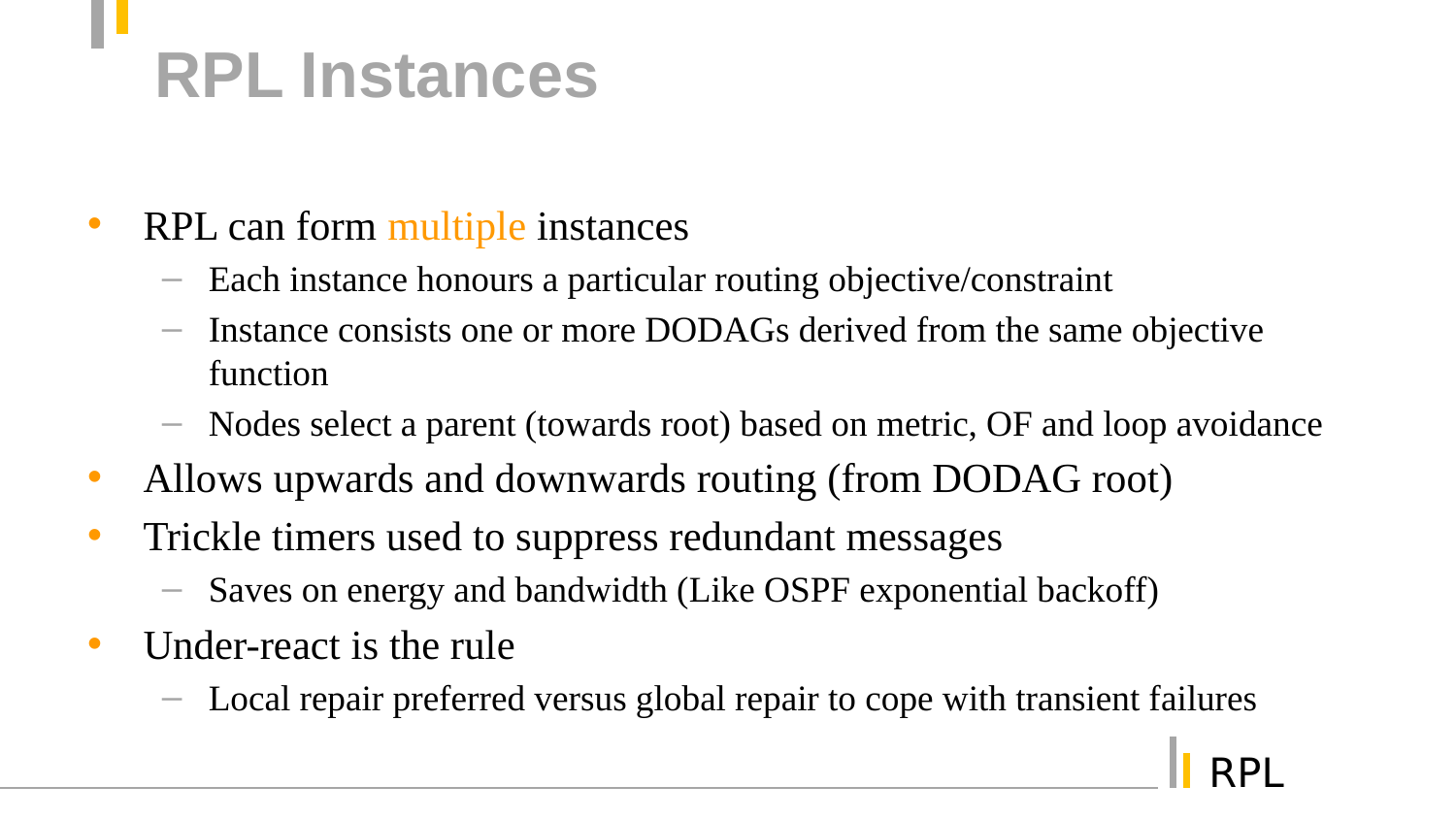

# RPL Instances
RPL can form multiple instances
Each instance honours a particular routing objective/constraint
Instance consists one or more DODAGs derived from the same objective function
Nodes select a parent (towards root) based on metric, OF and loop avoidance
Allows upwards and downwards routing (from DODAG root)
Trickle timers used to suppress redundant messages
Saves on energy and bandwidth (Like OSPF exponential backoff)
Under-react is the rule
Local repair preferred versus global repair to cope with transient failures